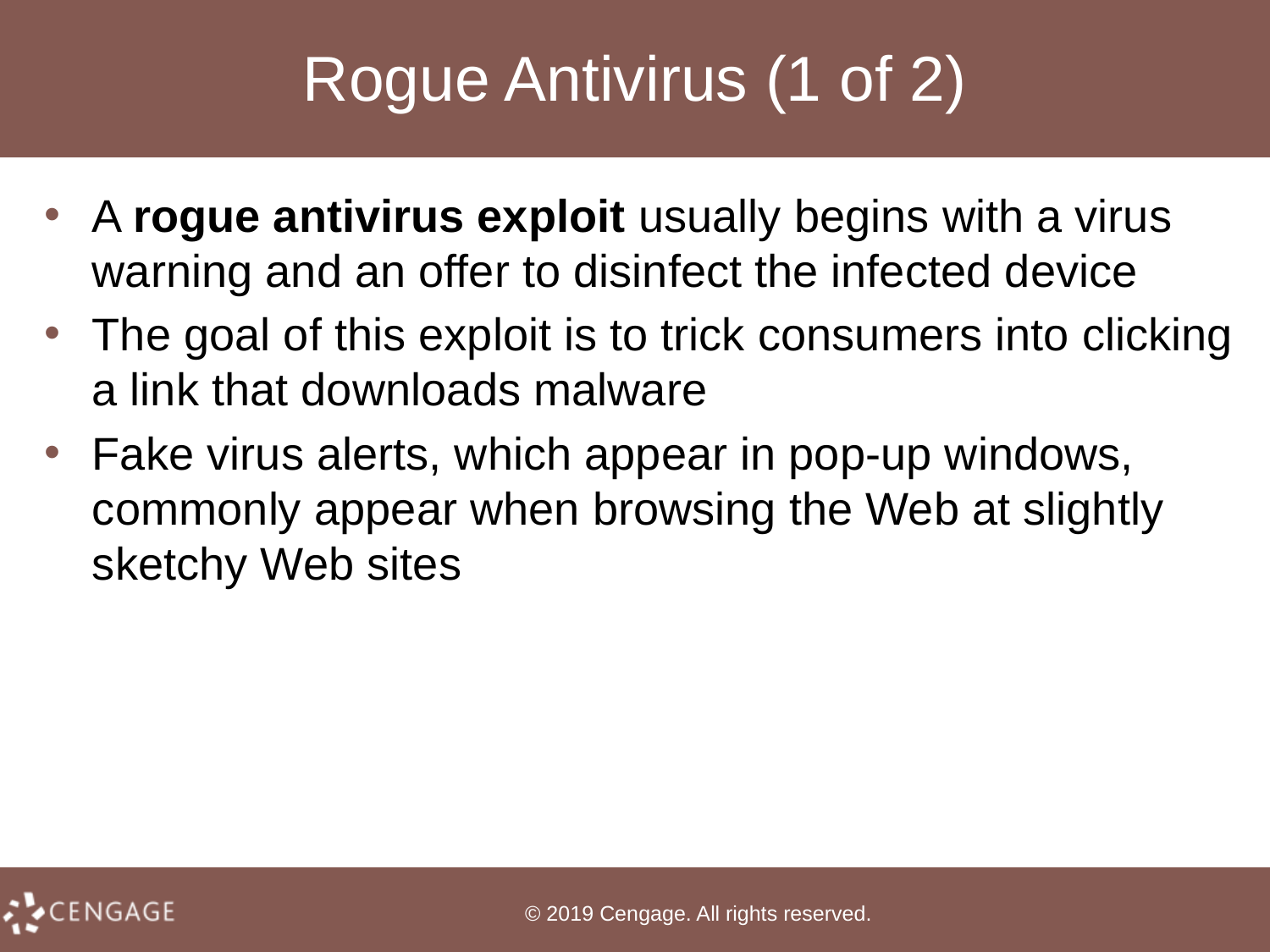

# Rogue Antivirus (1 of 2)
A rogue antivirus exploit usually begins with a virus warning and an offer to disinfect the infected device
The goal of this exploit is to trick consumers into clicking a link that downloads malware
Fake virus alerts, which appear in pop-up windows, commonly appear when browsing the Web at slightly sketchy Web sites